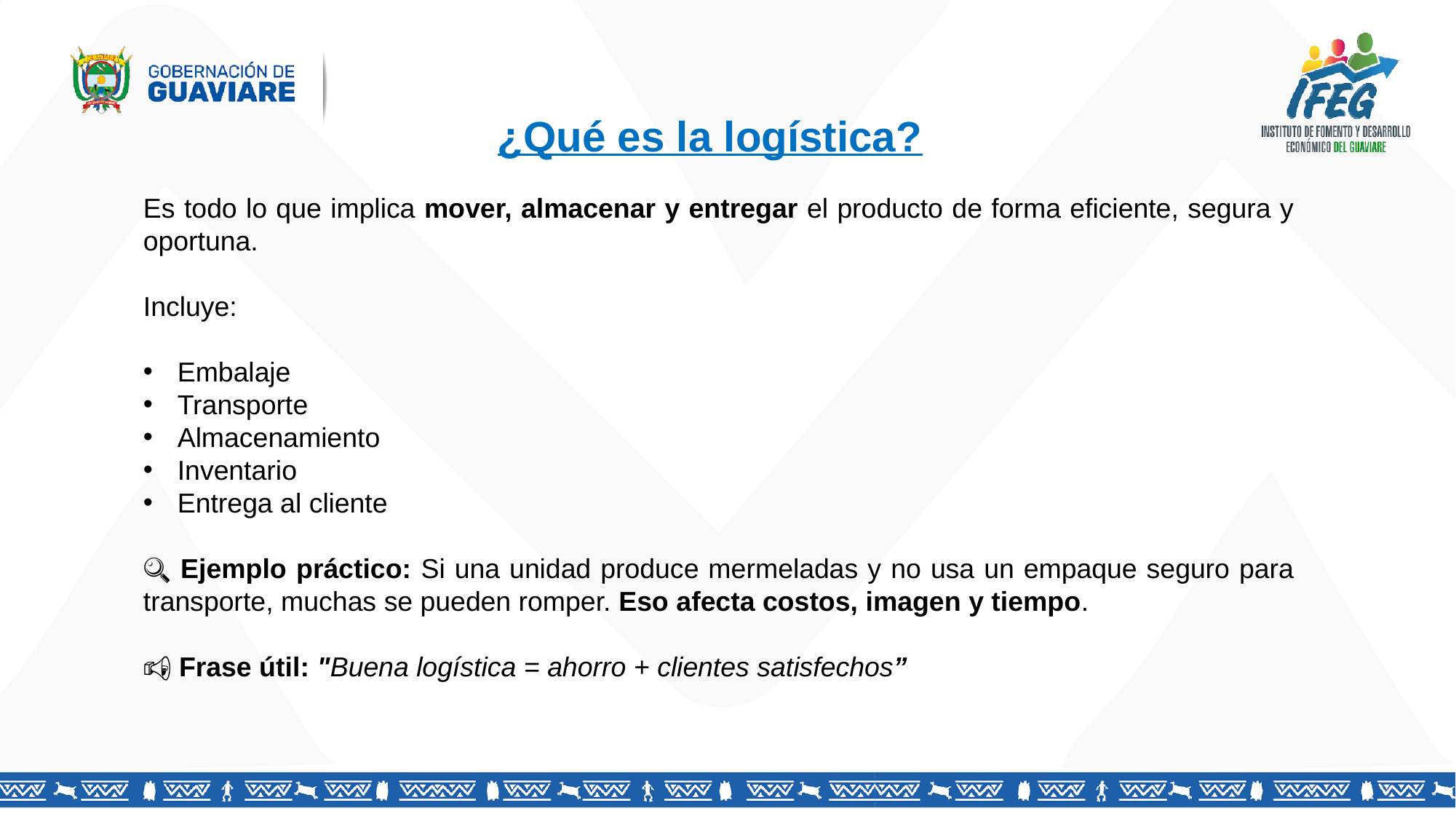

¿Qué es la logística?
Es todo lo que implica mover, almacenar y entregar el producto de forma eficiente, segura y oportuna.

Incluye:

Embalaje
Transporte
Almacenamiento
Inventario
Entrega al cliente

🔍 Ejemplo práctico: Si una unidad produce mermeladas y no usa un empaque seguro para transporte, muchas se pueden romper. Eso afecta costos, imagen y tiempo.

📢 Frase útil: "Buena logística = ahorro + clientes satisfechos”